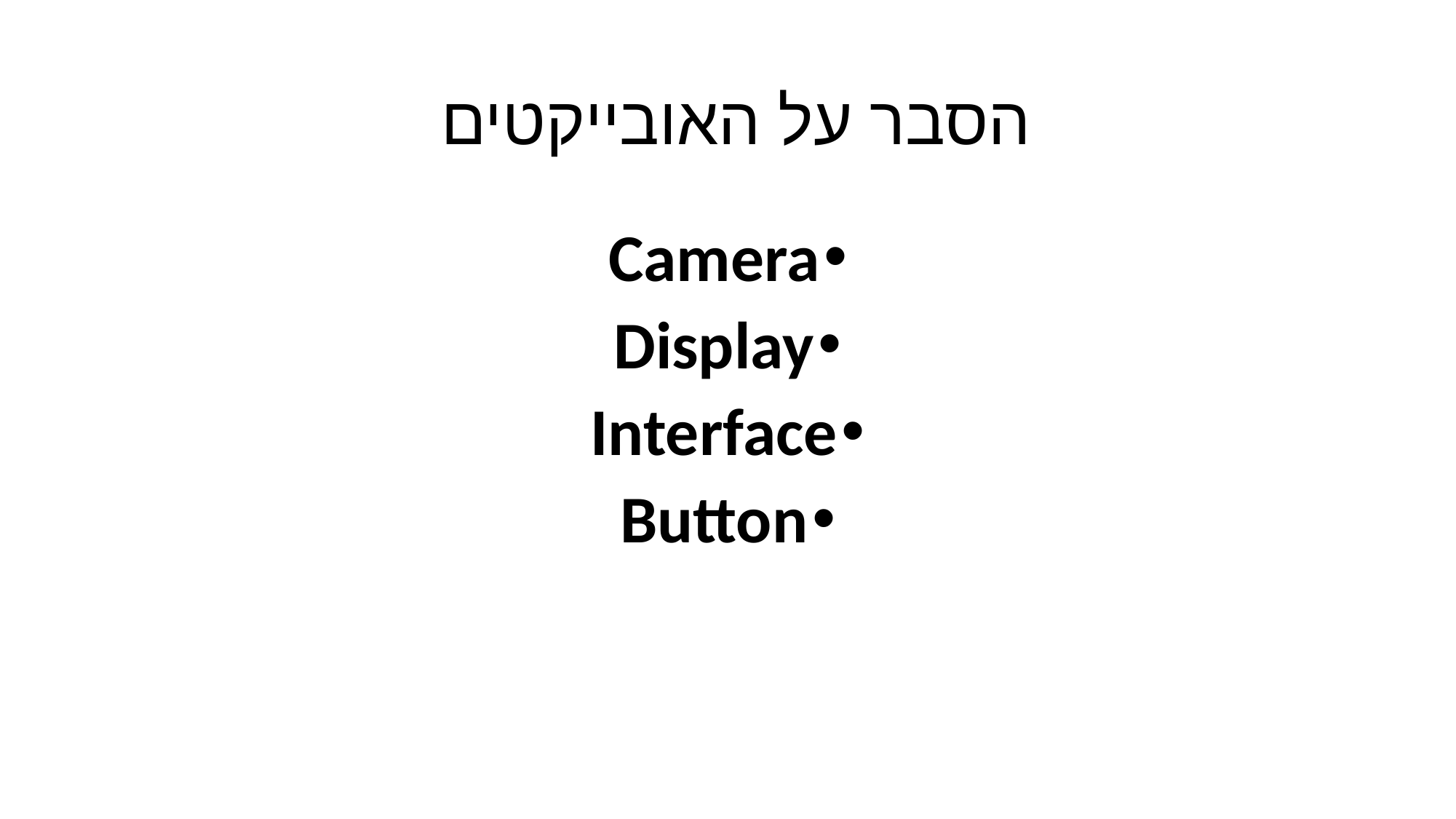

# הסבר על האובייקטים
Camera
Display
Interface
Button